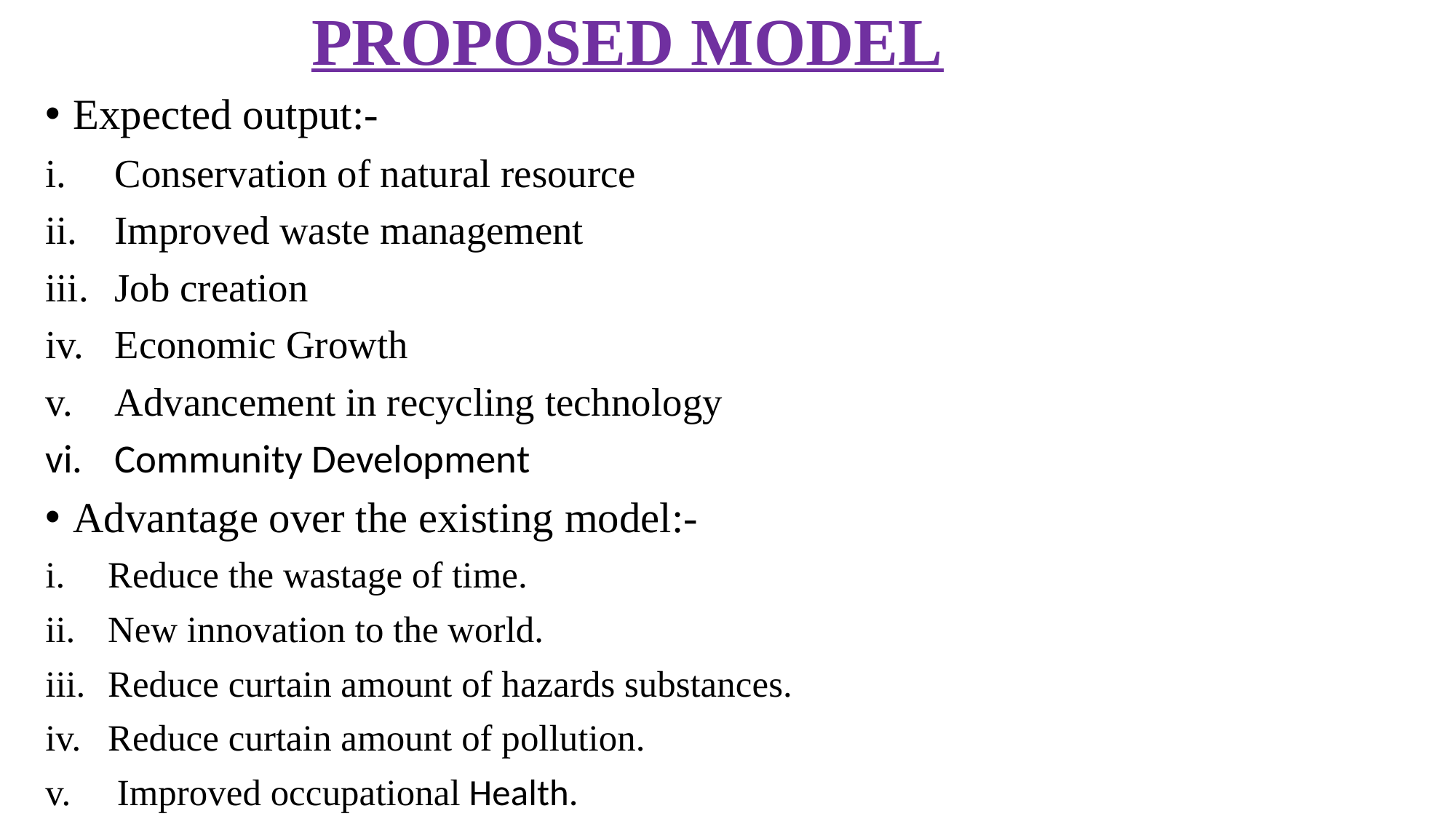

# PROPOSED MODEL
Expected output:-
Conservation of natural resource
Improved waste management
Job creation
Economic Growth
Advancement in recycling technology
Community Development
Advantage over the existing model:-
Reduce the wastage of time.
New innovation to the world.
Reduce curtain amount of hazards substances.
Reduce curtain amount of pollution.
 Improved occupational Health.